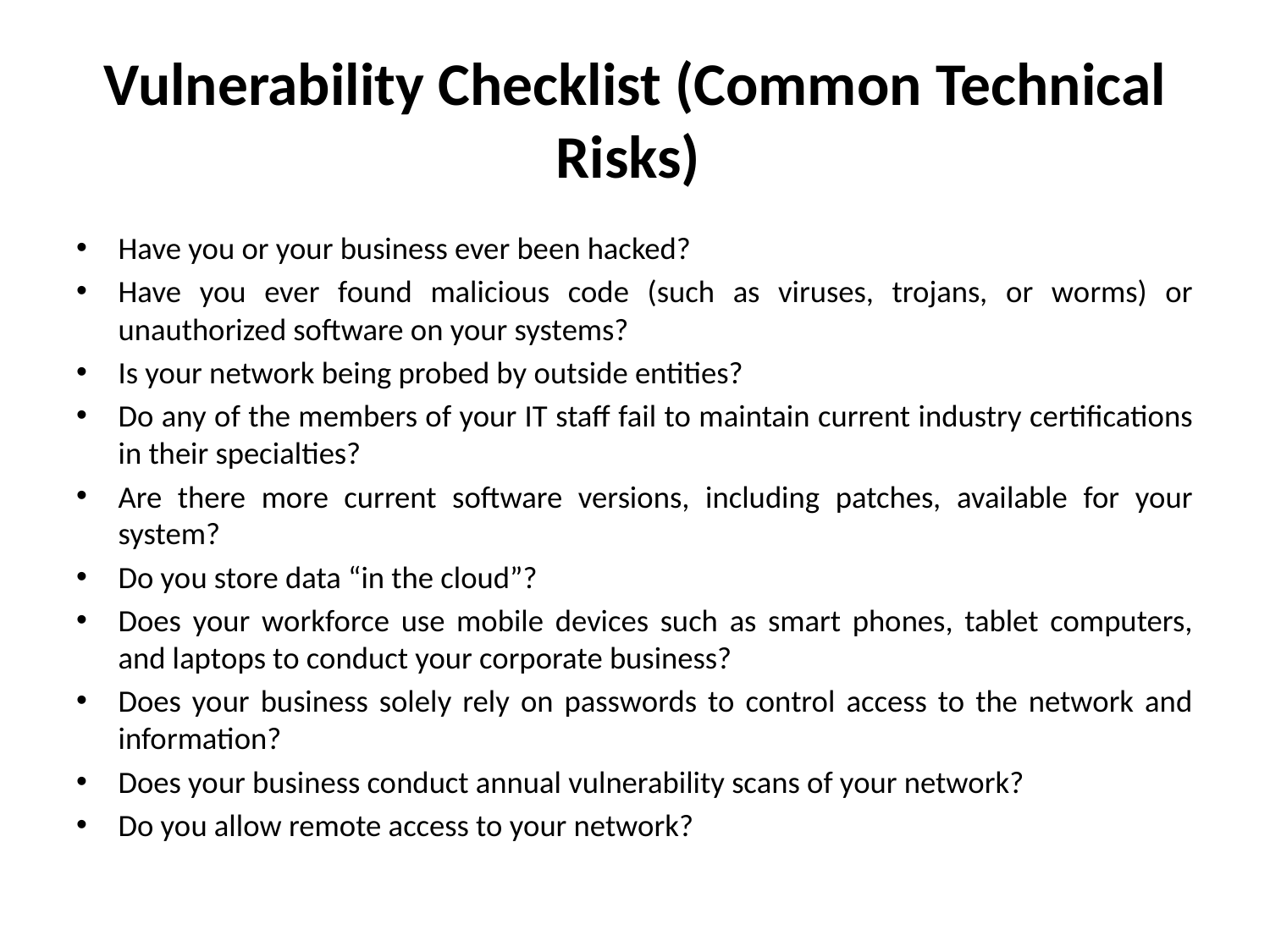

# Vulnerability Checklist (Common Technical Risks)
Have you or your business ever been hacked?
Have you ever found malicious code (such as viruses, trojans, or worms) or unauthorized software on your systems?
Is your network being probed by outside entities?
Do any of the members of your IT staff fail to maintain current industry certifications in their specialties?
Are there more current software versions, including patches, available for your system?
Do you store data “in the cloud”?
Does your workforce use mobile devices such as smart phones, tablet computers, and laptops to conduct your corporate business?
Does your business solely rely on passwords to control access to the network and information?
Does your business conduct annual vulnerability scans of your network?
Do you allow remote access to your network?